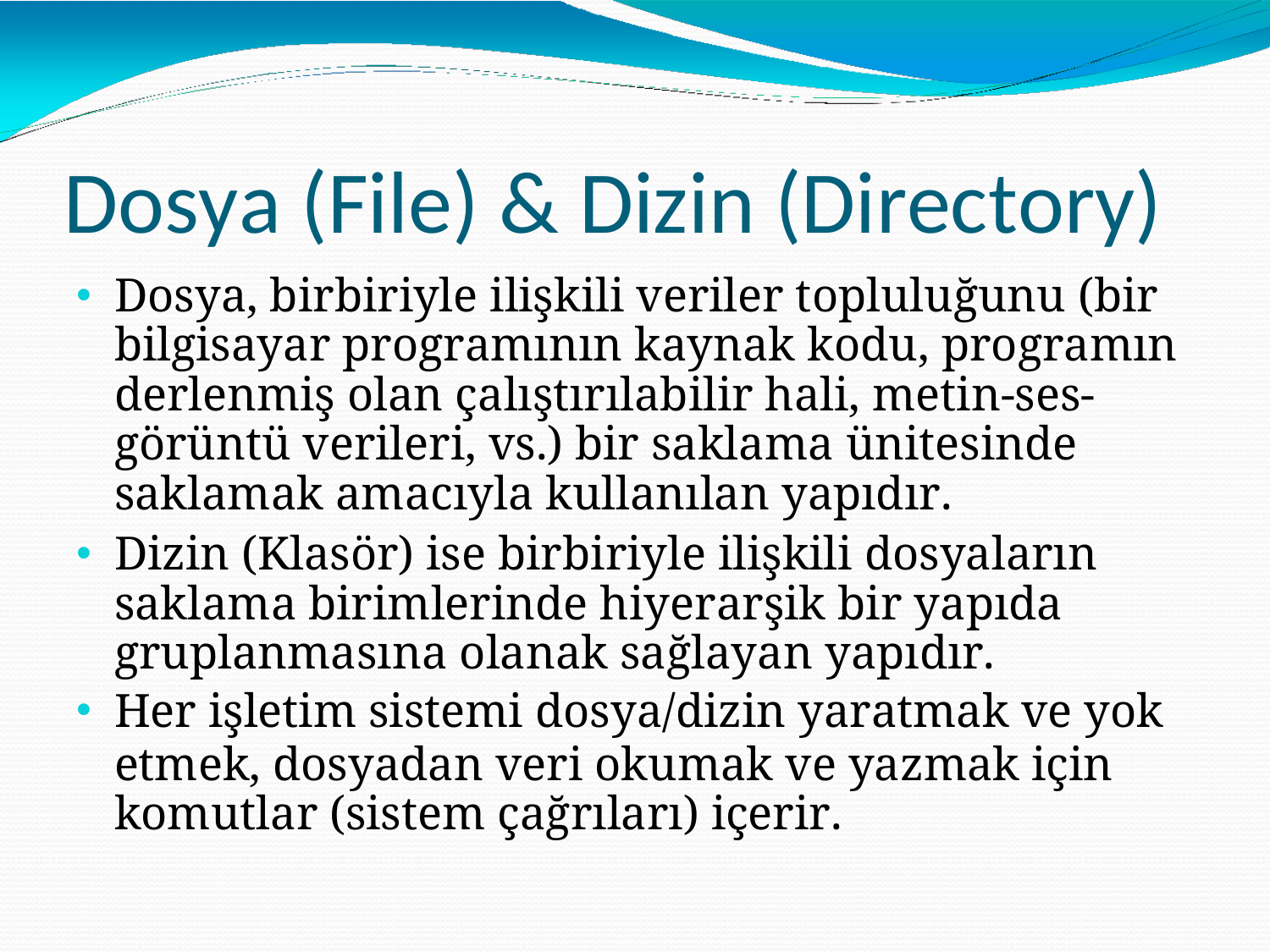

# Dosya (File) & Dizin (Directory)
Dosya, birbiriyle ilişkili veriler topluluğunu (bir bilgisayar programının kaynak kodu, programın derlenmiş olan çalıştırılabilir hali, metin-ses-görüntü verileri, vs.) bir saklama ünitesinde saklamak amacıyla kullanılan yapıdır.
Dizin (Klasör) ise birbiriyle ilişkili dosyaların saklama birimlerinde hiyerarşik bir yapıda gruplanmasına olanak sağlayan yapıdır.
Her işletim sistemi dosya/dizin yaratmak ve yok
etmek, dosyadan veri okumak ve yazmak için komutlar (sistem çağrıları) içerir.